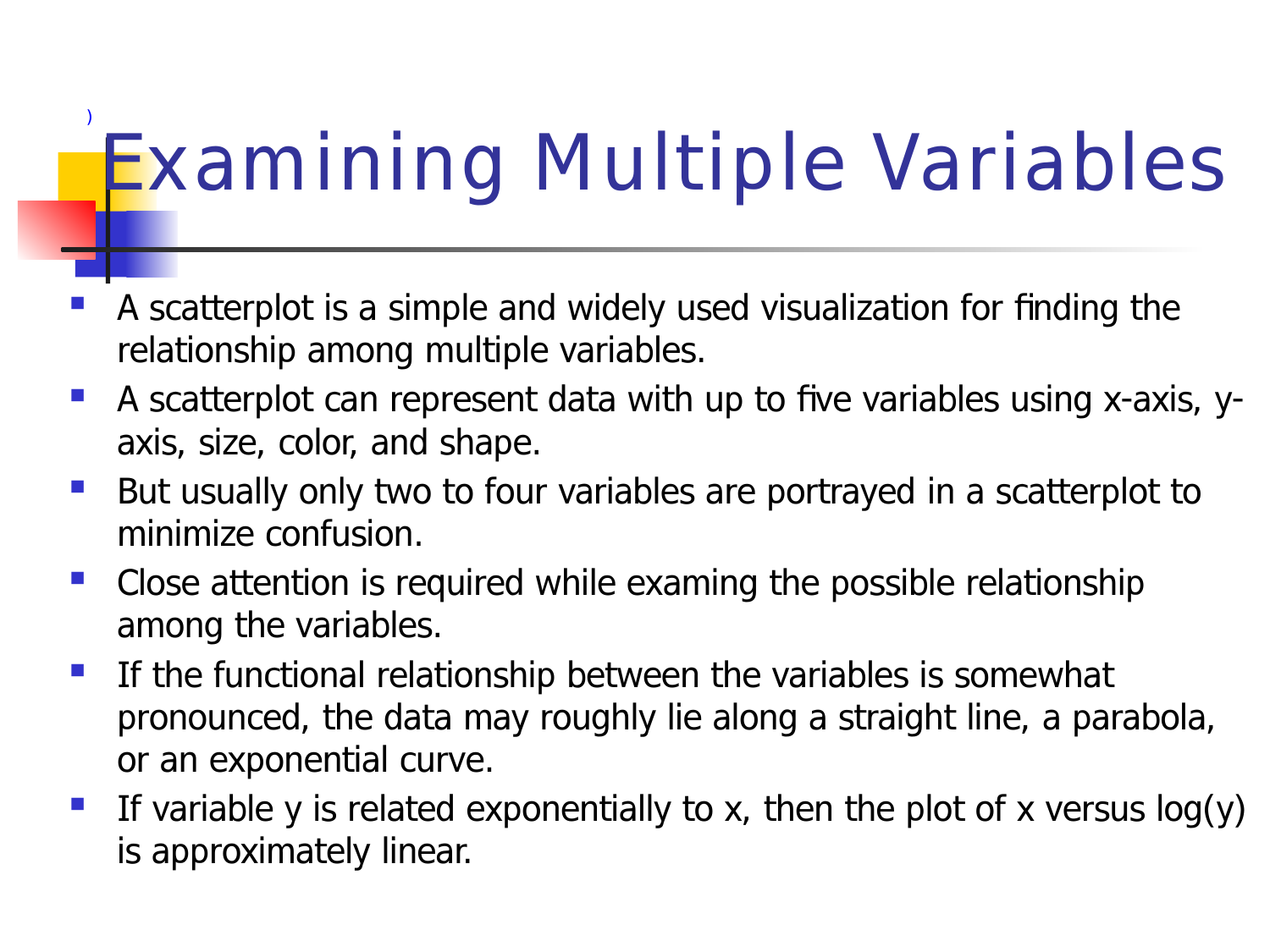

# Examining Multiple Variables
)
A scatterplot is a simple and widely used visualization for finding the relationship among multiple variables.
A scatterplot can represent data with up to five variables using x-axis, y-axis, size, color, and shape.
But usually only two to four variables are portrayed in a scatterplot to minimize confusion.
Close attention is required while examing the possible relationship among the variables.
If the functional relationship between the variables is somewhat pronounced, the data may roughly lie along a straight line, a parabola, or an exponential curve.
If variable y is related exponentially to x, then the plot of x versus log(y) is approximately linear.